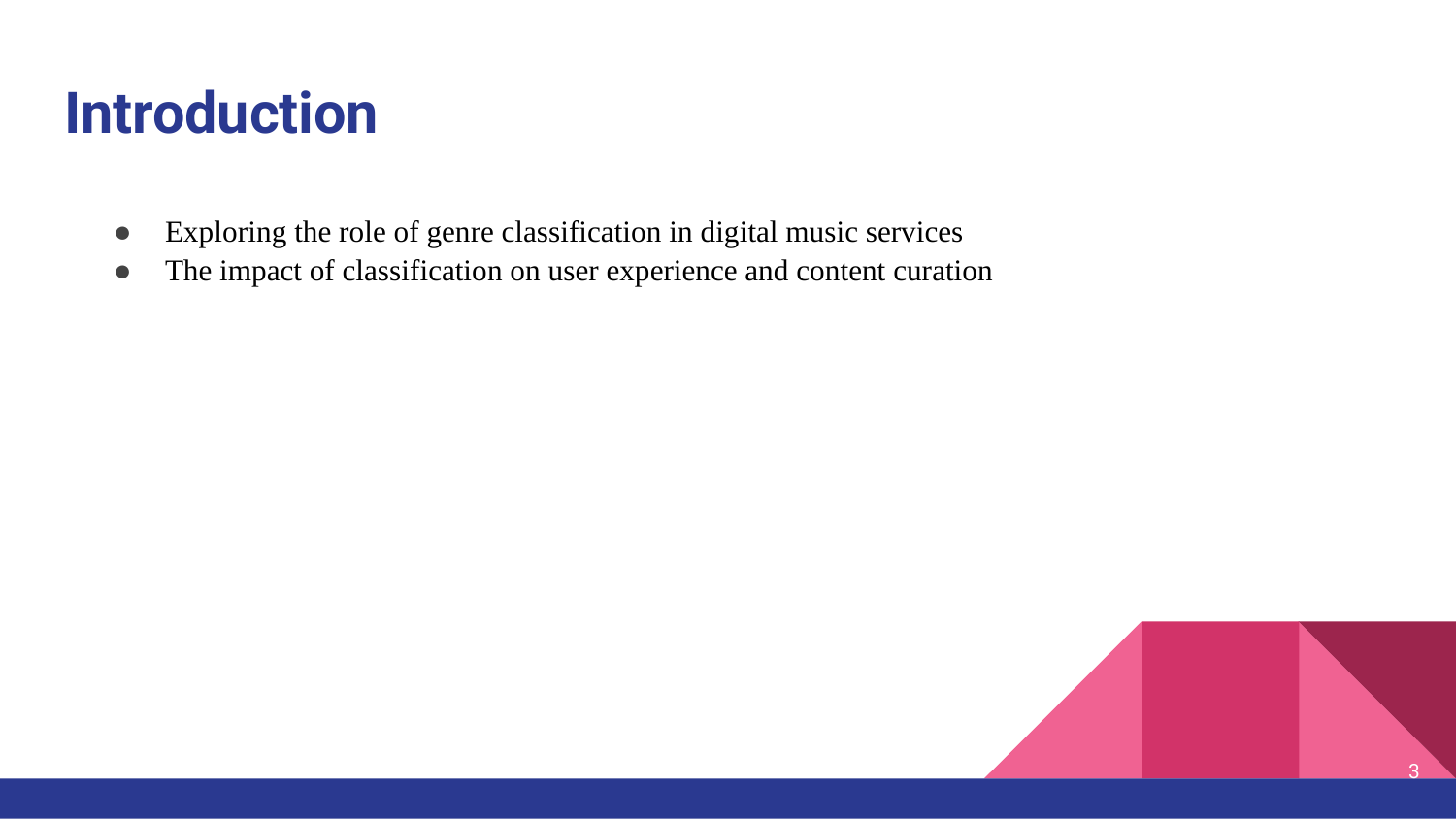

# Introduction
Exploring the role of genre classification in digital music services
The impact of classification on user experience and content curation

3